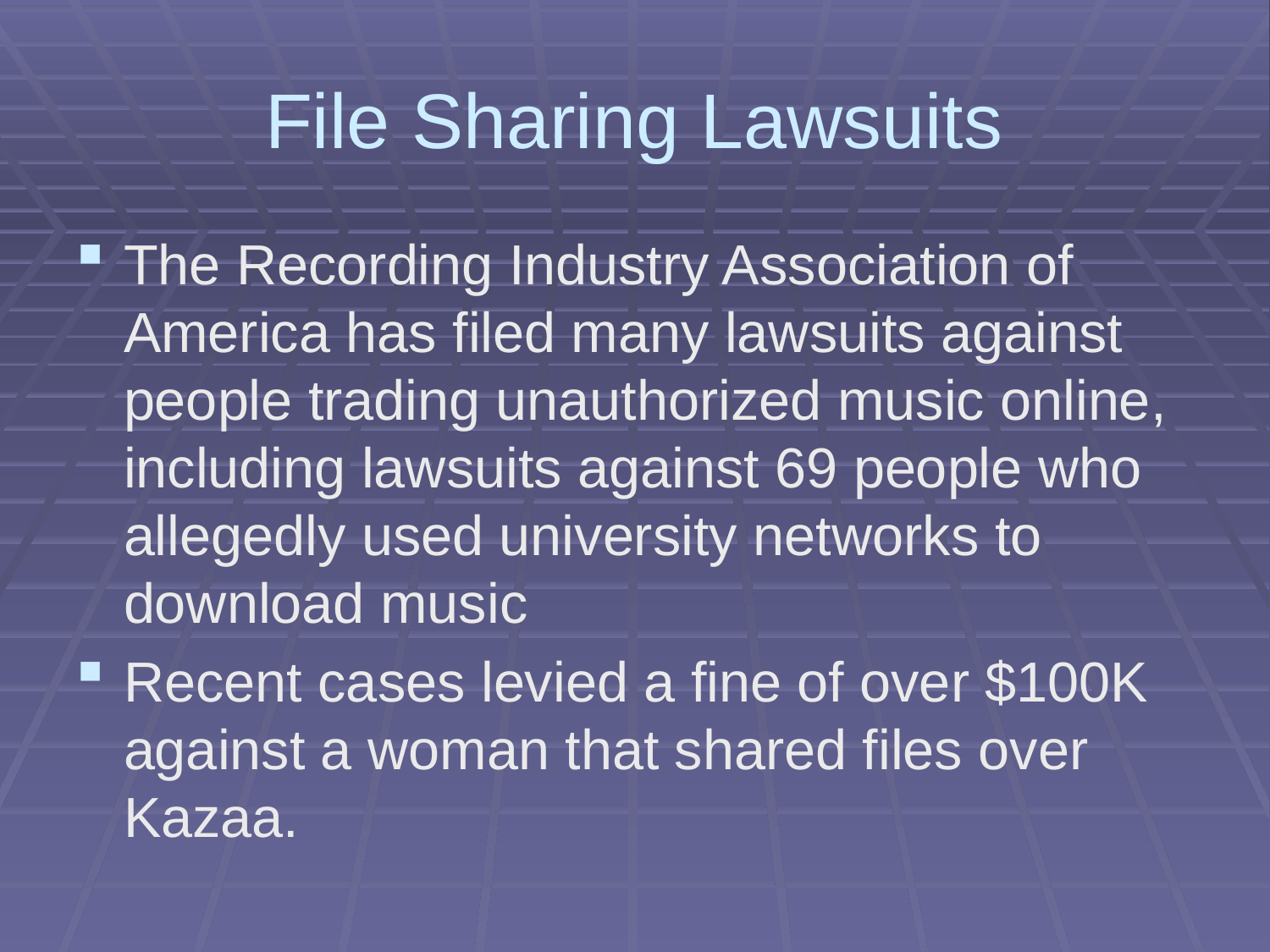

# File Sharing Lawsuits
The Recording Industry Association of America has filed many lawsuits against people trading unauthorized music online, including lawsuits against 69 people who allegedly used university networks to download music
Recent cases levied a fine of over $100K against a woman that shared files over Kazaa.